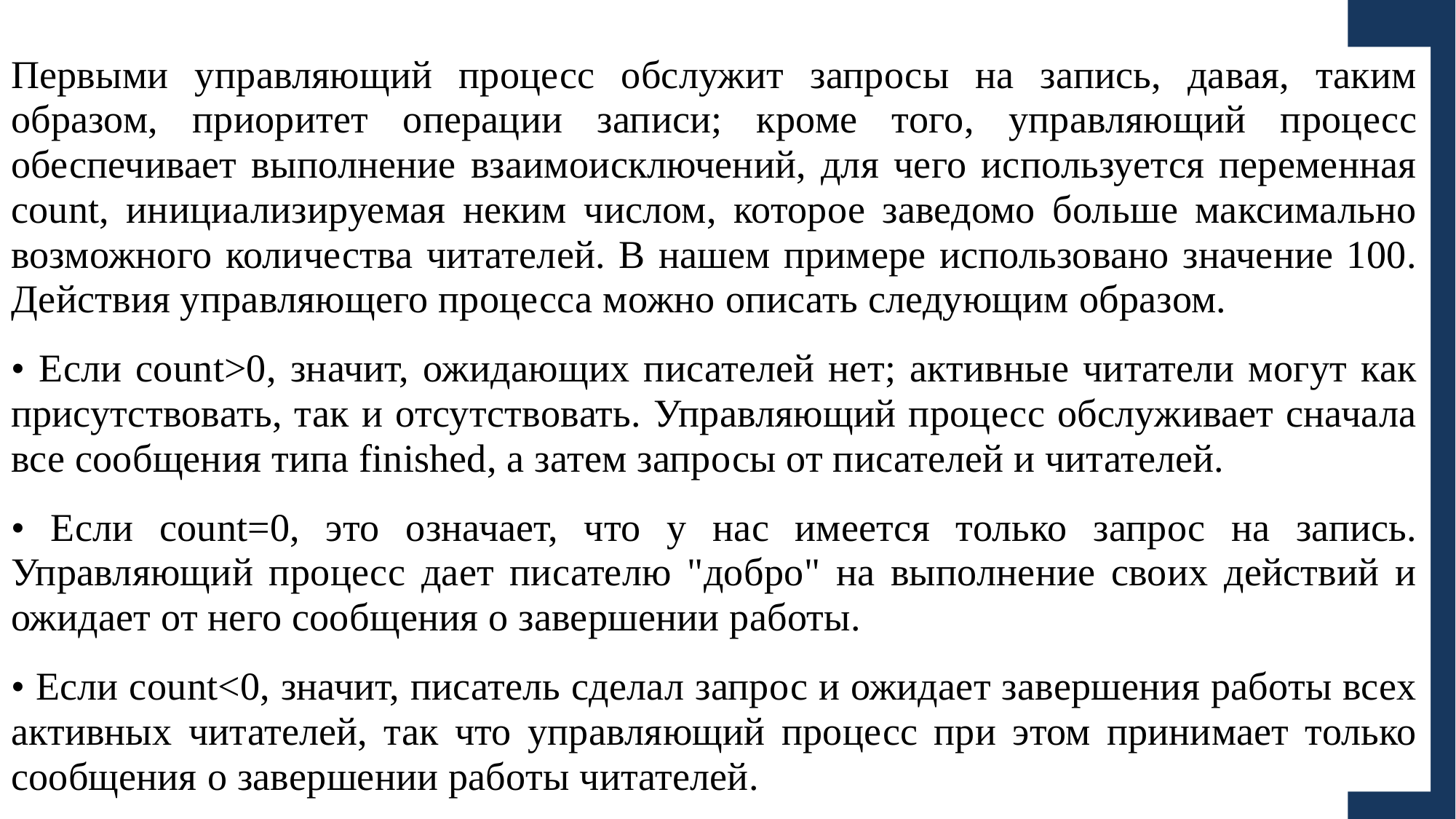

Первыми управляющий процесс обслужит запросы на запись, давая, таким образом, приоритет операции записи; кроме того, управляющий процесс обеспечивает выполнение взаимоисключений, для чего используется переменная count, инициализируемая неким числом, которое заведомо больше максимально возможного количества читателей. В нашем примере использовано значение 100. Действия управляющего процесса можно описать следующим образом.
• Если count>0, значит, ожидающих писателей нет; активные читатели могут как присутствовать, так и отсутствовать. Управляющий процесс обслуживает сначала все сообщения типа finished, а затем запросы от писателей и читателей.
• Если count=0, это означает, что у нас имеется только запрос на запись. Управляющий процесс дает писателю "добро" на выполнение своих действий и ожидает от него сообщения о завершении работы.
• Если count<0, значит, писатель сделал запрос и ожидает завершения работы всех активных читателей, так что управляющий процесс при этом принимает только сообщения о завершении работы читателей.